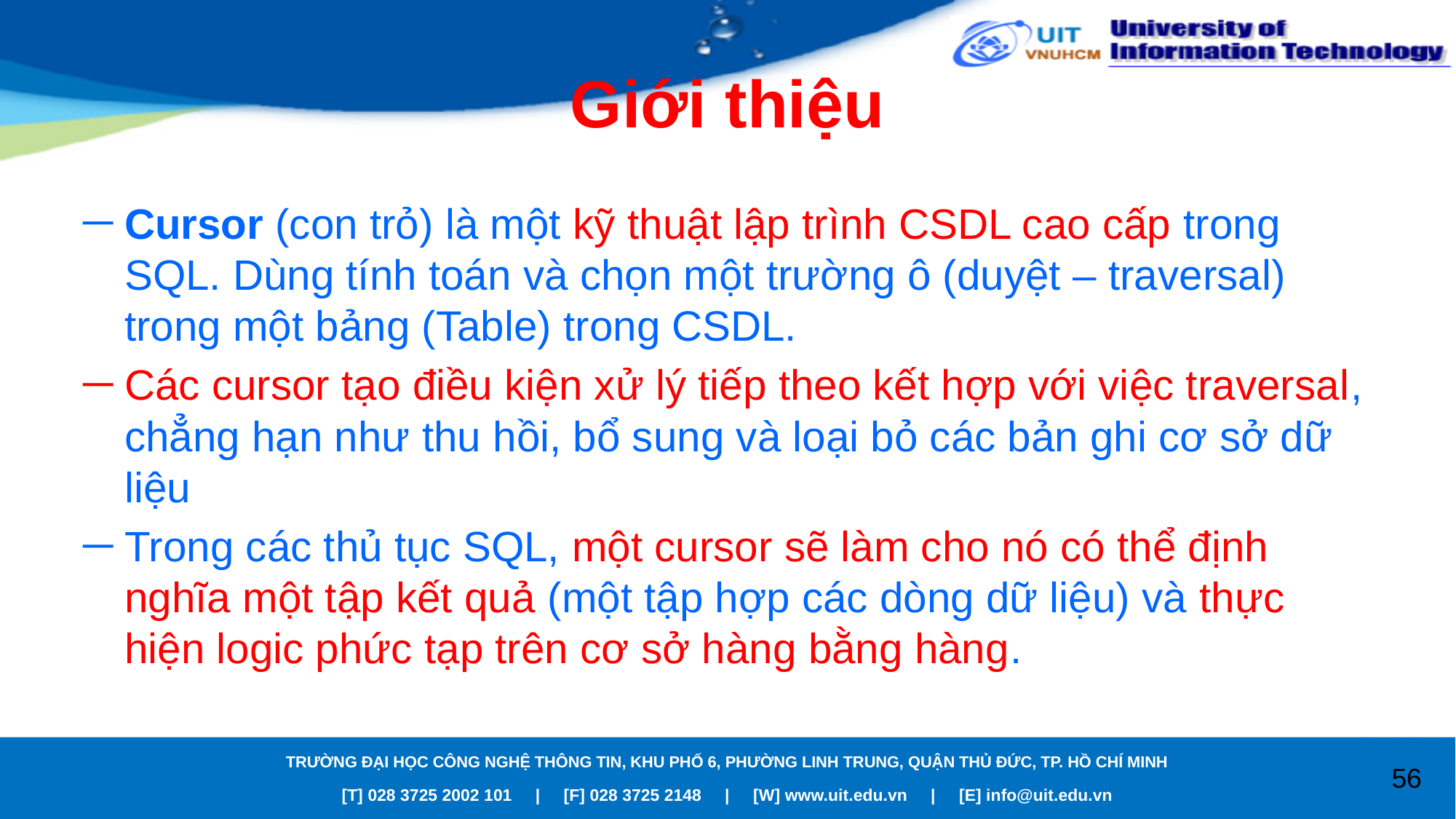

# Giới thiệu
Cursor (con trỏ) là một kỹ thuật lập trình CSDL cao cấp trong SQL. Dùng tính toán và chọn một trường ô (duyệt – traversal) trong một bảng (Table) trong CSDL.
Các cursor tạo điều kiện xử lý tiếp theo kết hợp với việc traversal, chẳng hạn như thu hồi, bổ sung và loại bỏ các bản ghi cơ sở dữ liệu
Trong các thủ tục SQL, một cursor sẽ làm cho nó có thể định nghĩa một tập kết quả (một tập hợp các dòng dữ liệu) và thực hiện logic phức tạp trên cơ sở hàng bằng hàng.